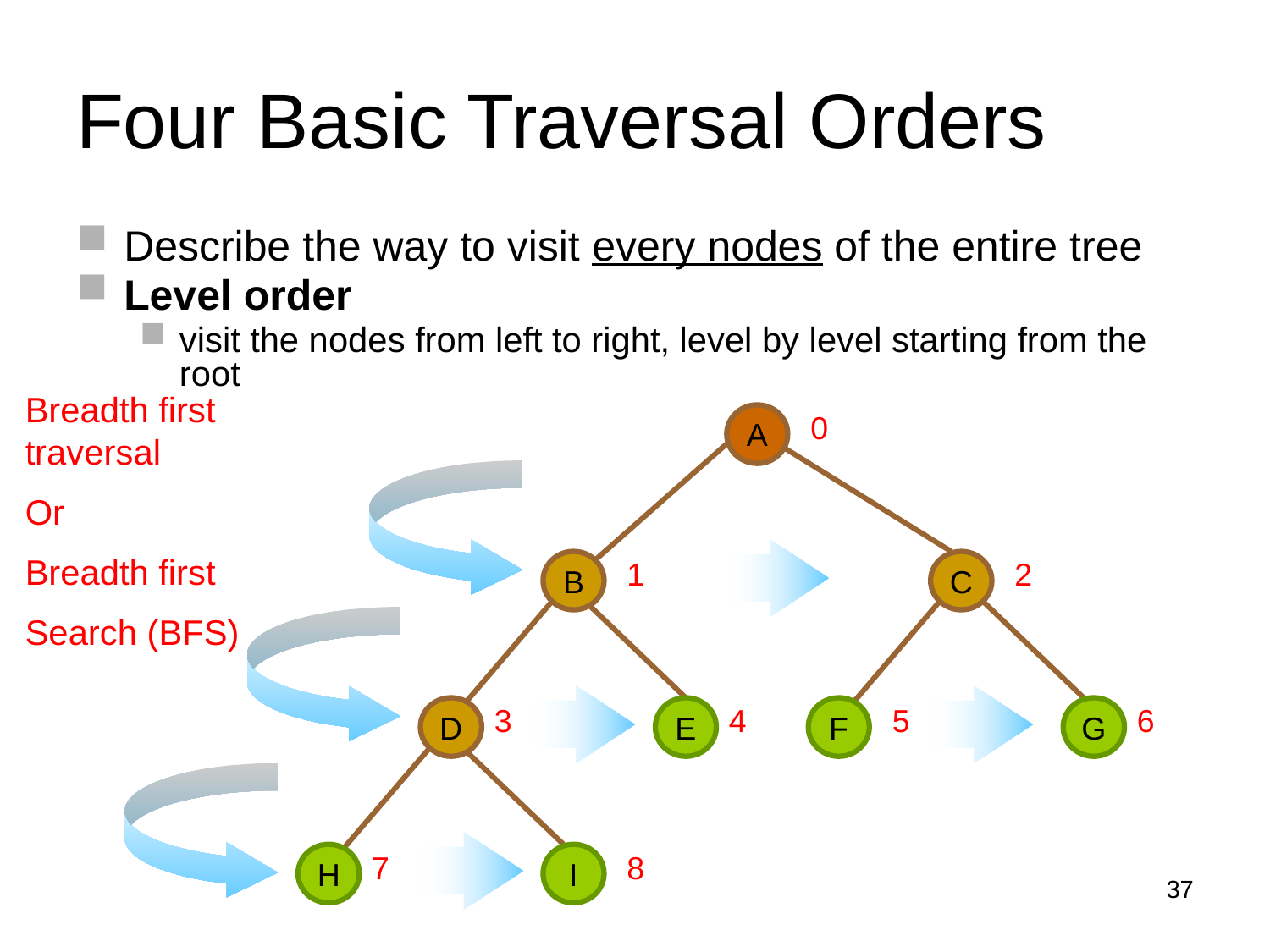

# Four Basic Traversal Orders
Describe the way to visit every nodes of the entire tree
Level order
visit the nodes from left to right, level by level starting from the root

Breadth first traversal
Or
Breadth first
Search (BFS)
0
A

1
2
B
C

3
4
5
6
D
E
F
G

7
8
H
I
37